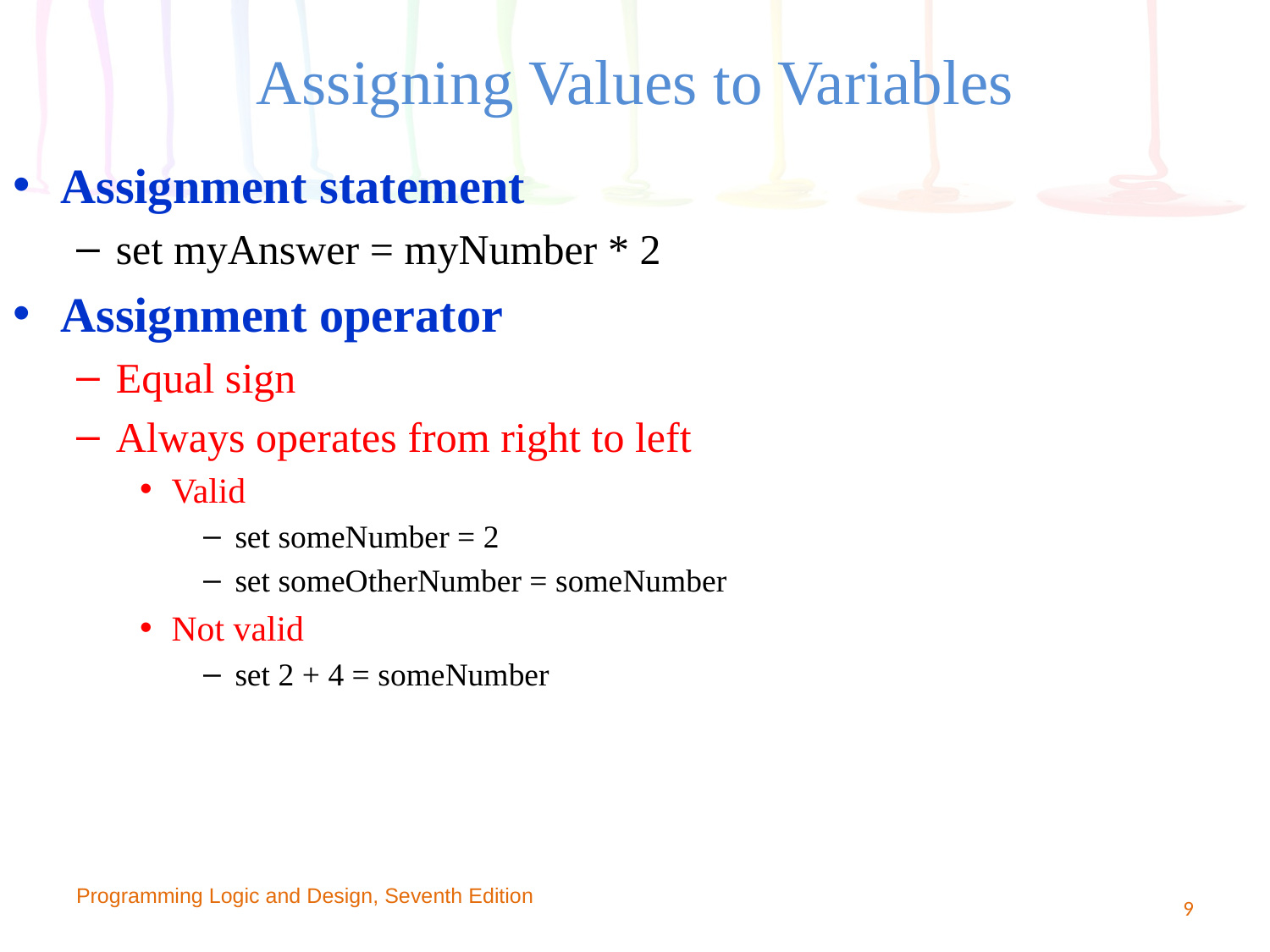

# Assigning Values to Variables
Assignment statement
set myAnswer = myNumber * 2
Assignment operator
Equal sign
Always operates from right to left
Valid
set someNumber = 2
set someOtherNumber = someNumber
Not valid
set 2 + 4 = someNumber
Programming Logic and Design, Seventh Edition

9